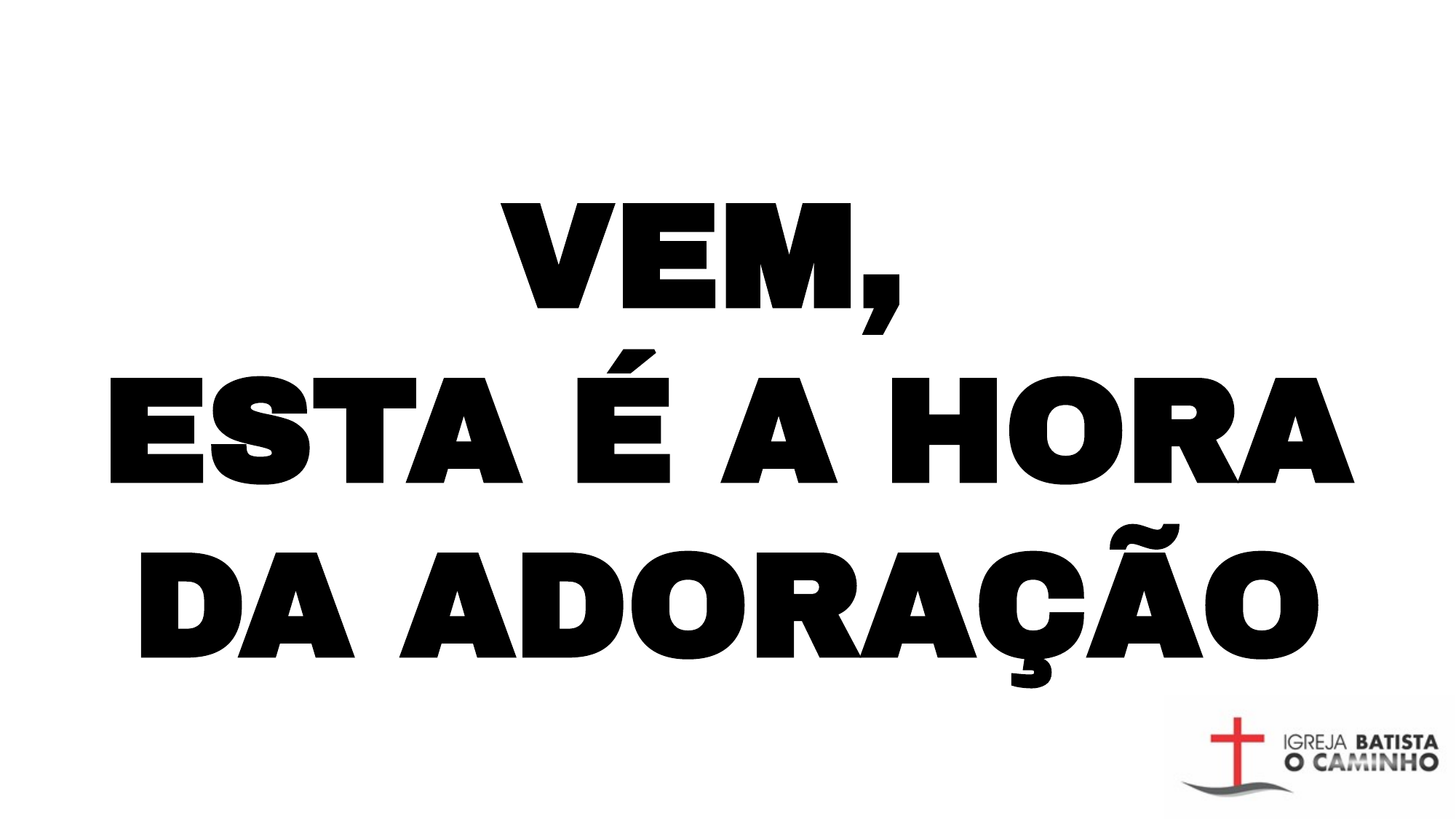

# VEM, ESTA É A HORA DA ADORAÇÃO